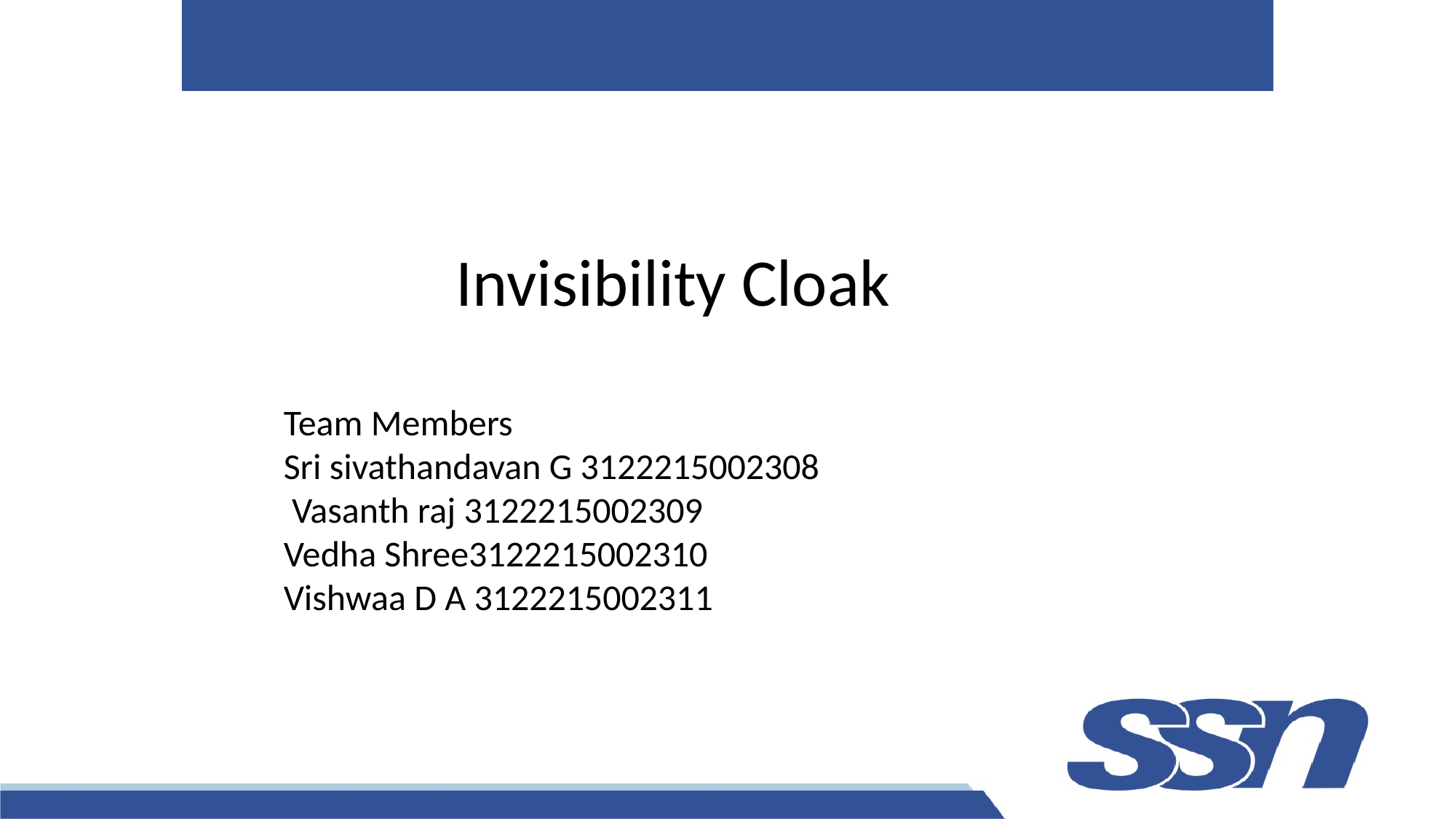

Invisibility Cloak

Team Members
Sri sivathandavan G 3122215002308
 Vasanth raj 3122215002309
Vedha Shree3122215002310
Vishwaa D A 3122215002311